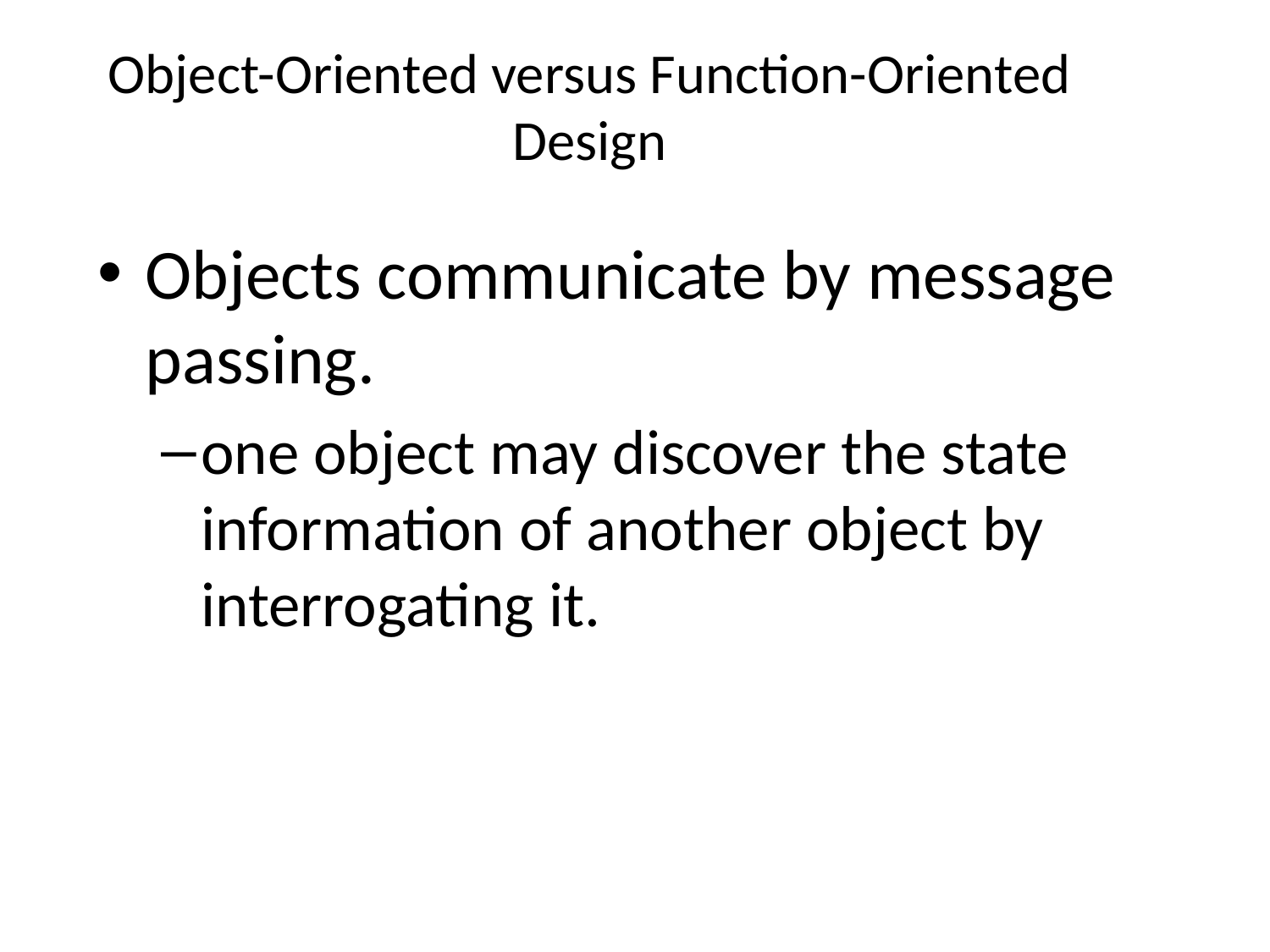

# Object-Oriented versus Function-Oriented  Design
Objects communicate by message passing.
one object may discover the state information of another object by interrogating it.